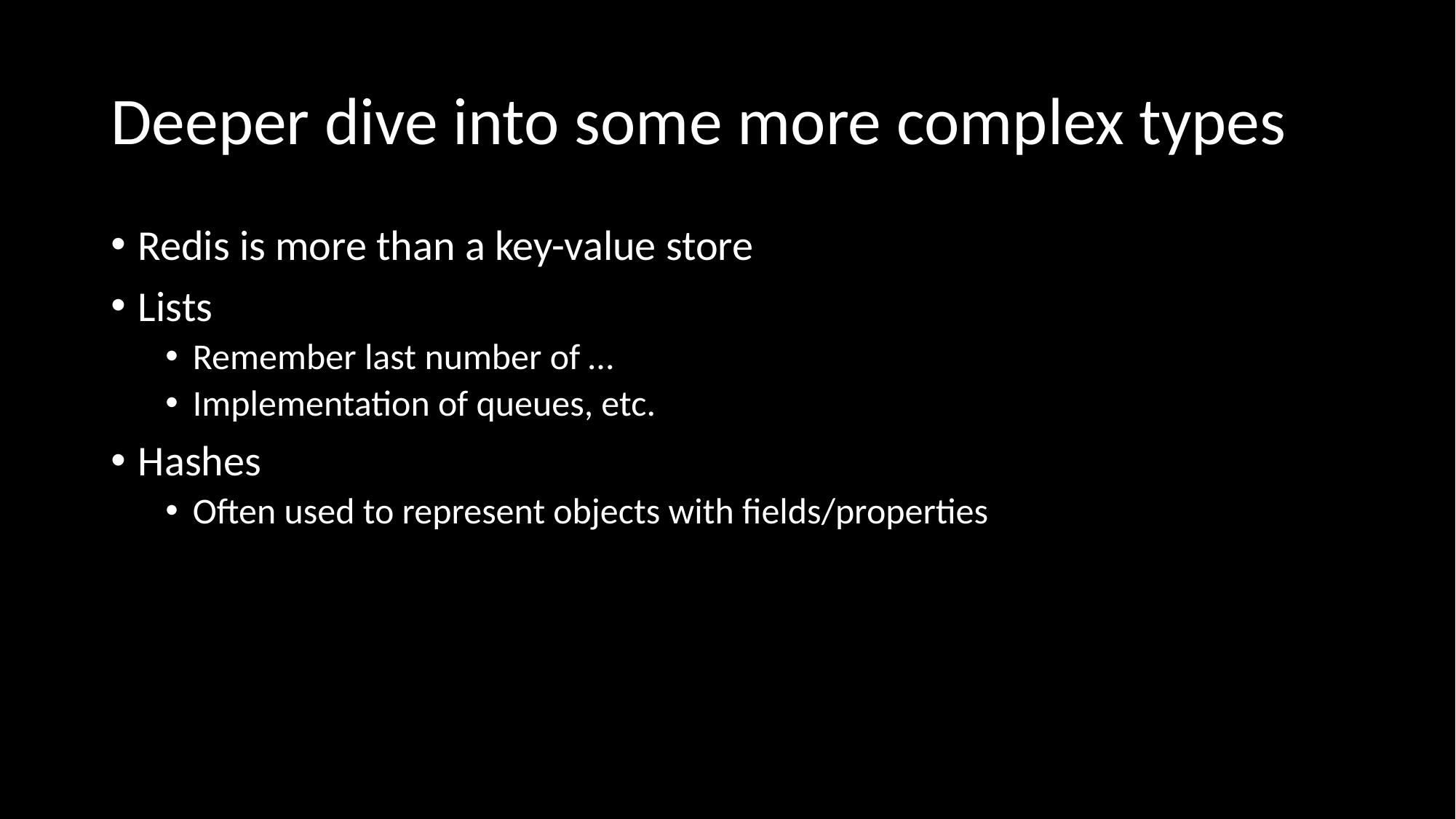

# Deeper dive into some more complex types
Redis is more than a key-value store
Lists
Remember last number of …
Implementation of queues, etc.
Hashes
Often used to represent objects with fields/properties